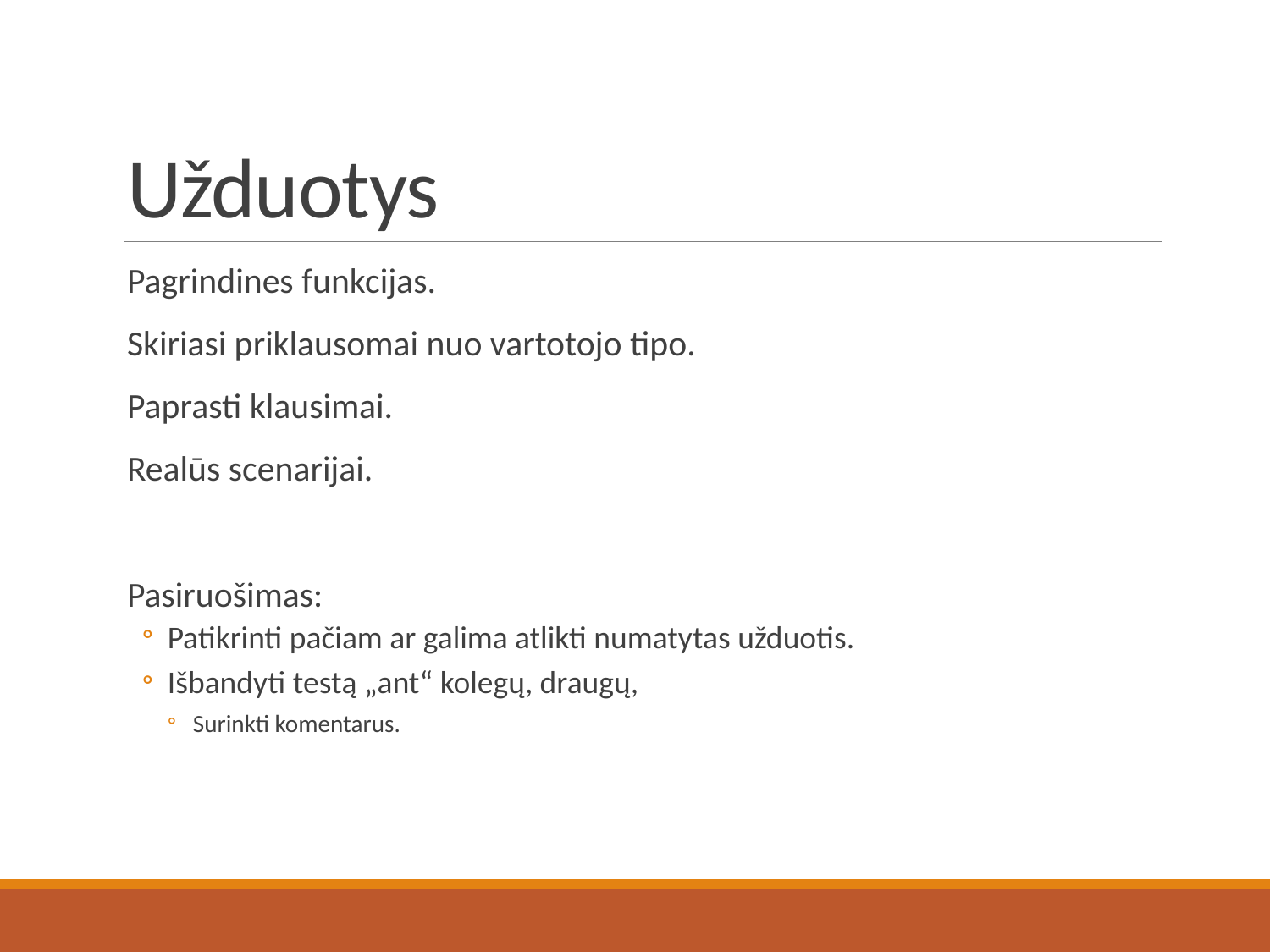

# Užduotys
Pagrindines funkcijas.
Skiriasi priklausomai nuo vartotojo tipo.
Paprasti klausimai.
Realūs scenarijai.

Pasiruošimas:
Patikrinti pačiam ar galima atlikti numatytas užduotis.
Išbandyti testą „ant“ kolegų, draugų,
Surinkti komentarus.